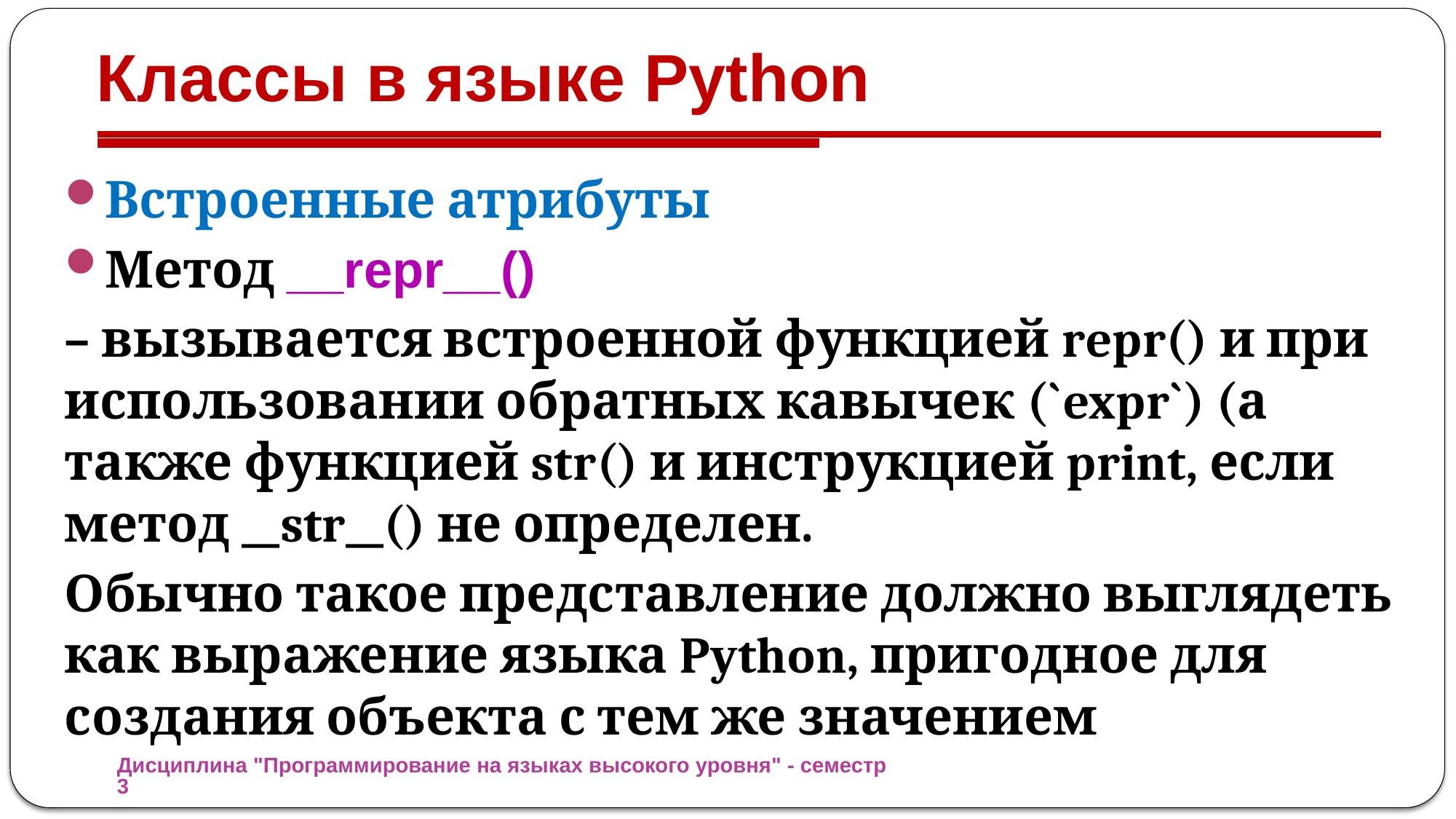

# Классы в языке Python
Встроенные атрибуты
Метод __repr__()
– вызывается встроенной функцией repr() и при использовании обратных кавычек (`expr`) (а также функцией str() и инструкцией print, если метод __str__() не определен.
Обычно такое представление должно выглядеть как выражение языка Python, пригодное для создания объекта с тем же значением
Дисциплина "Программирование на языках высокого уровня" - семестр 3